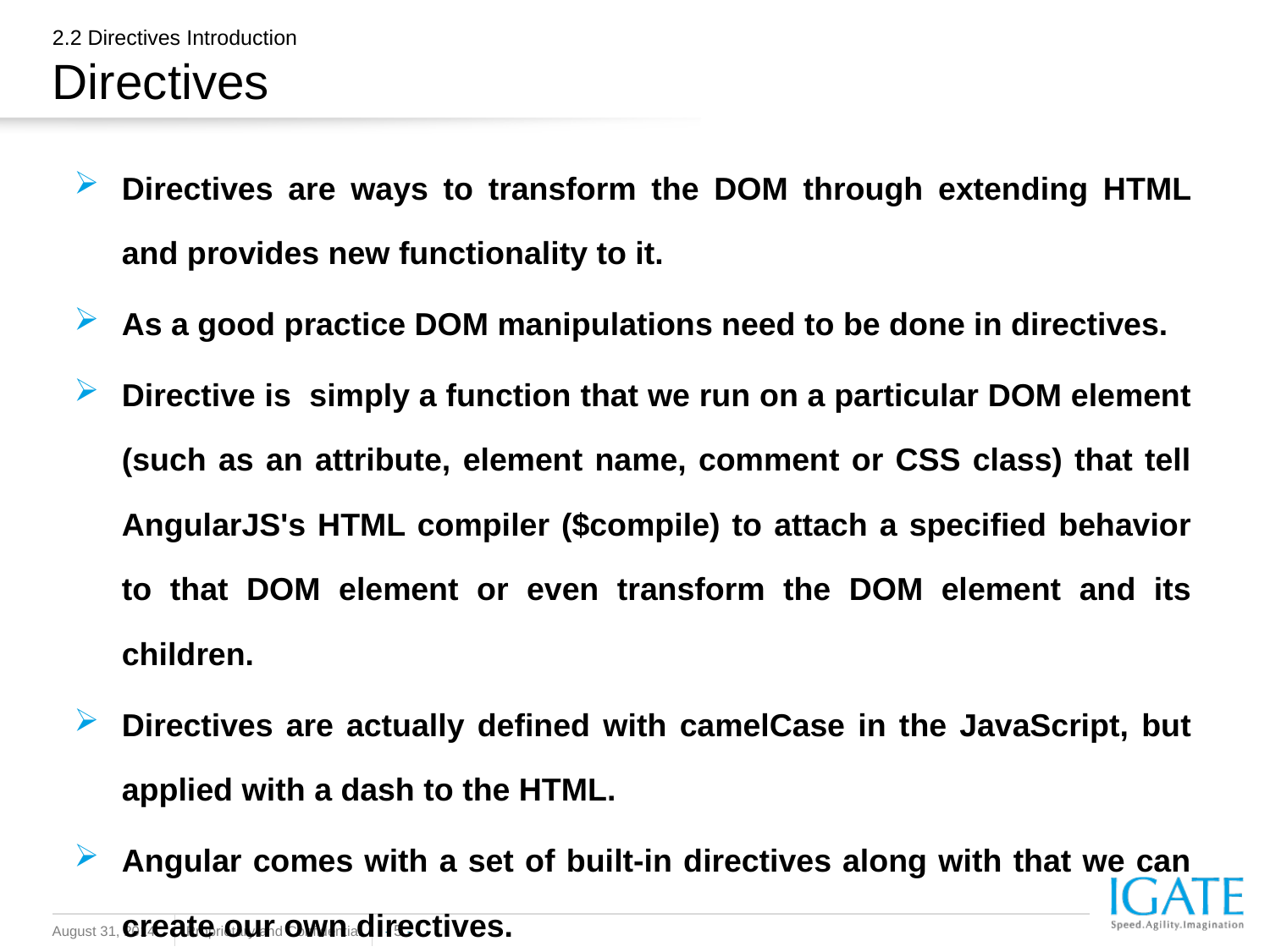

# 2.2 Directives Introduction Directives
Directives are ways to transform the DOM through extending HTML and provides new functionality to it.
As a good practice DOM manipulations need to be done in directives.
Directive is  simply a function that we run on a particular DOM element (such as an attribute, element name, comment or CSS class) that tell AngularJS's HTML compiler ($compile) to attach a specified behavior to that DOM element or even transform the DOM element and its children.
Directives are actually defined with camelCase in the JavaScript, but applied with a dash to the HTML.
Angular comes with a set of built-in directives along with that we can create our own directives.